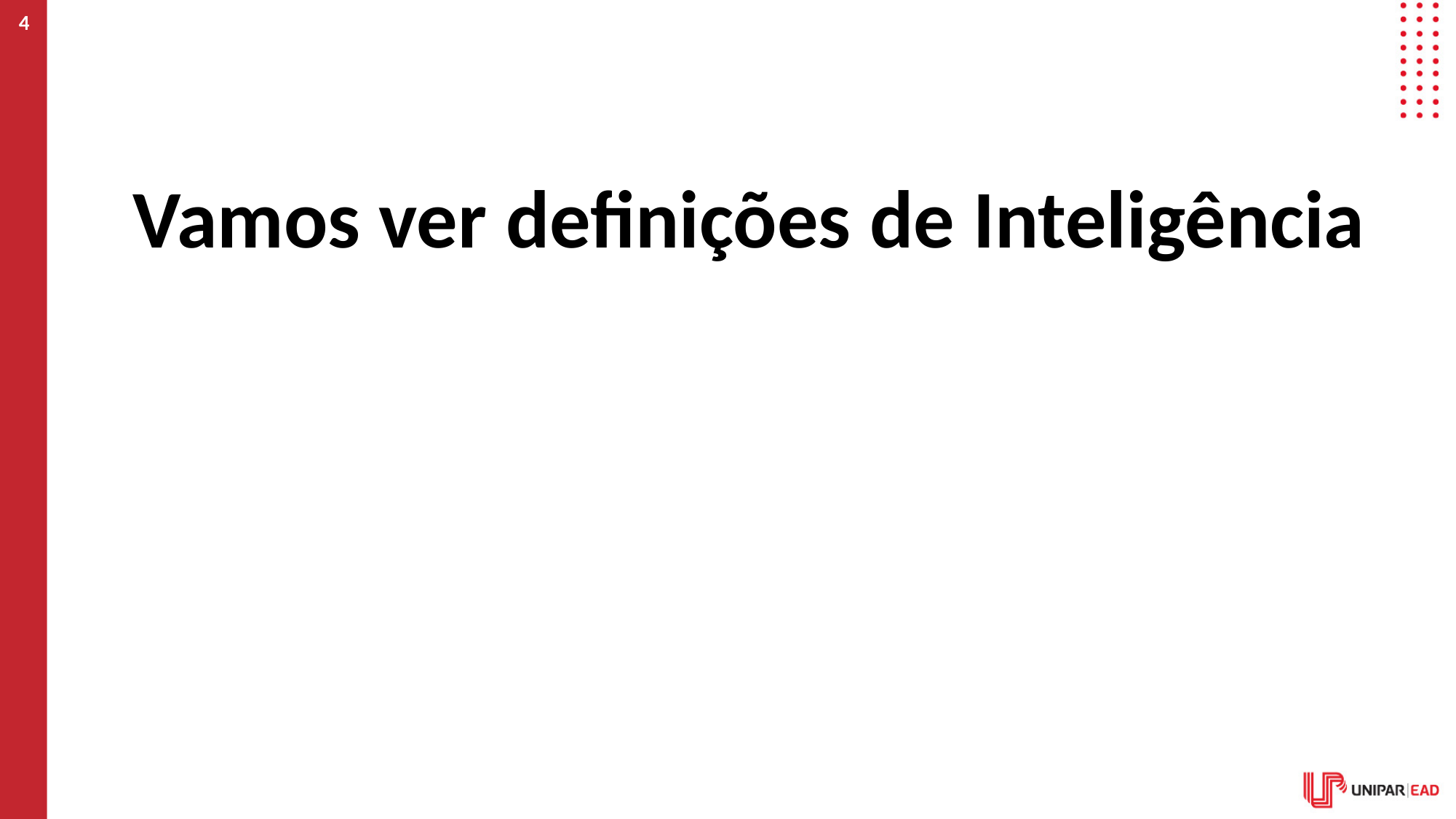

4
#
Vamos ver definições de Inteligência